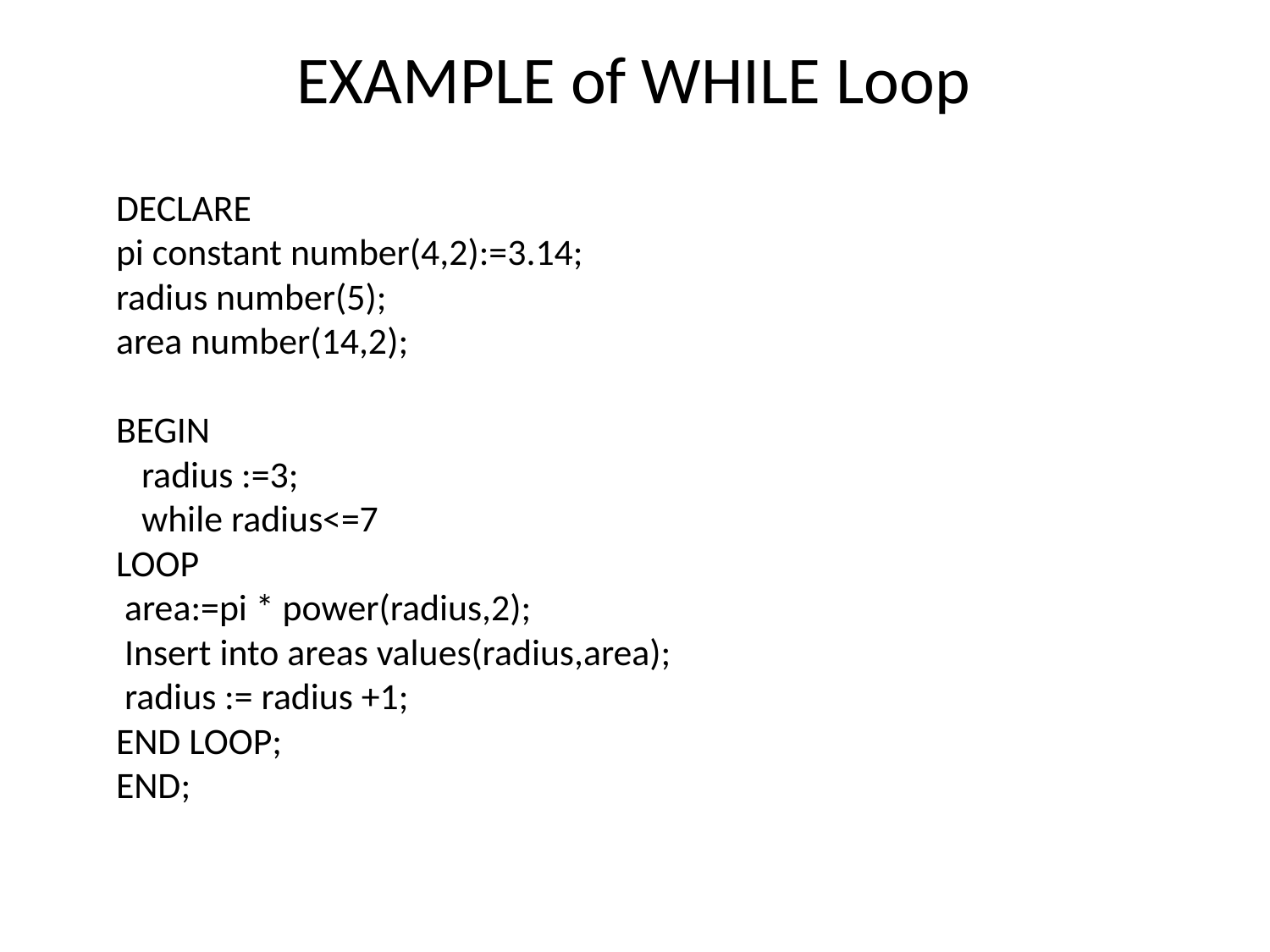

EXAMPLE of WHILE Loop
DECLARE
pi constant number(4,2):=3.14;
radius number(5);
area number(14,2);

BEGIN
   radius :=3;
   while radius<=7
LOOP
 area:=pi * power(radius,2);
 Insert into areas values(radius,area);
 radius := radius +1;
END LOOP;
END;